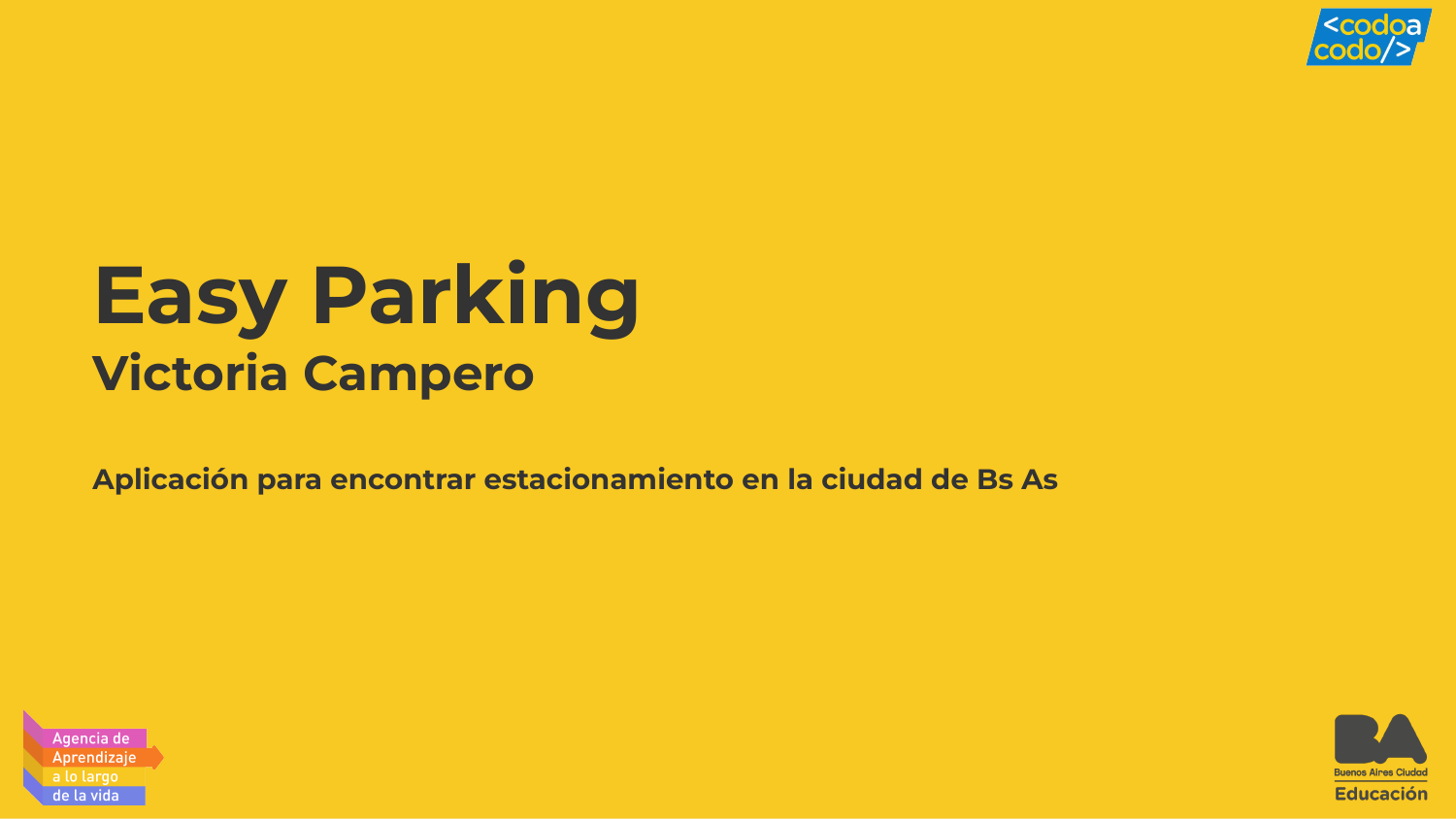

# Easy Parking
Victoria Campero

Aplicación para encontrar estacionamiento en la ciudad de Bs As